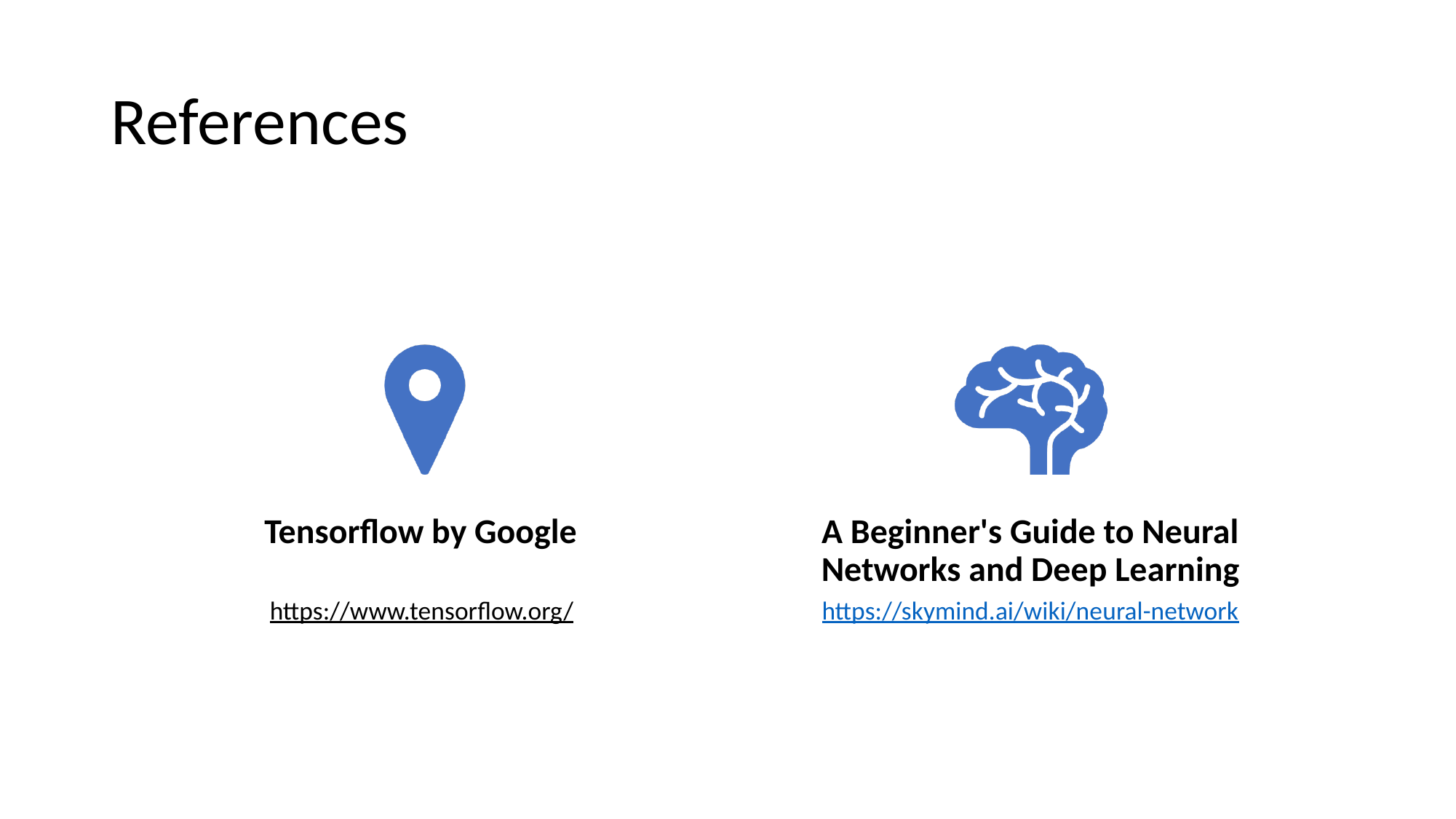

# References
Tensorflow by Google
https://www.tensorflow.org/
A Beginner's Guide to Neural Networks and Deep Learning
https://skymind.ai/wiki/neural-network